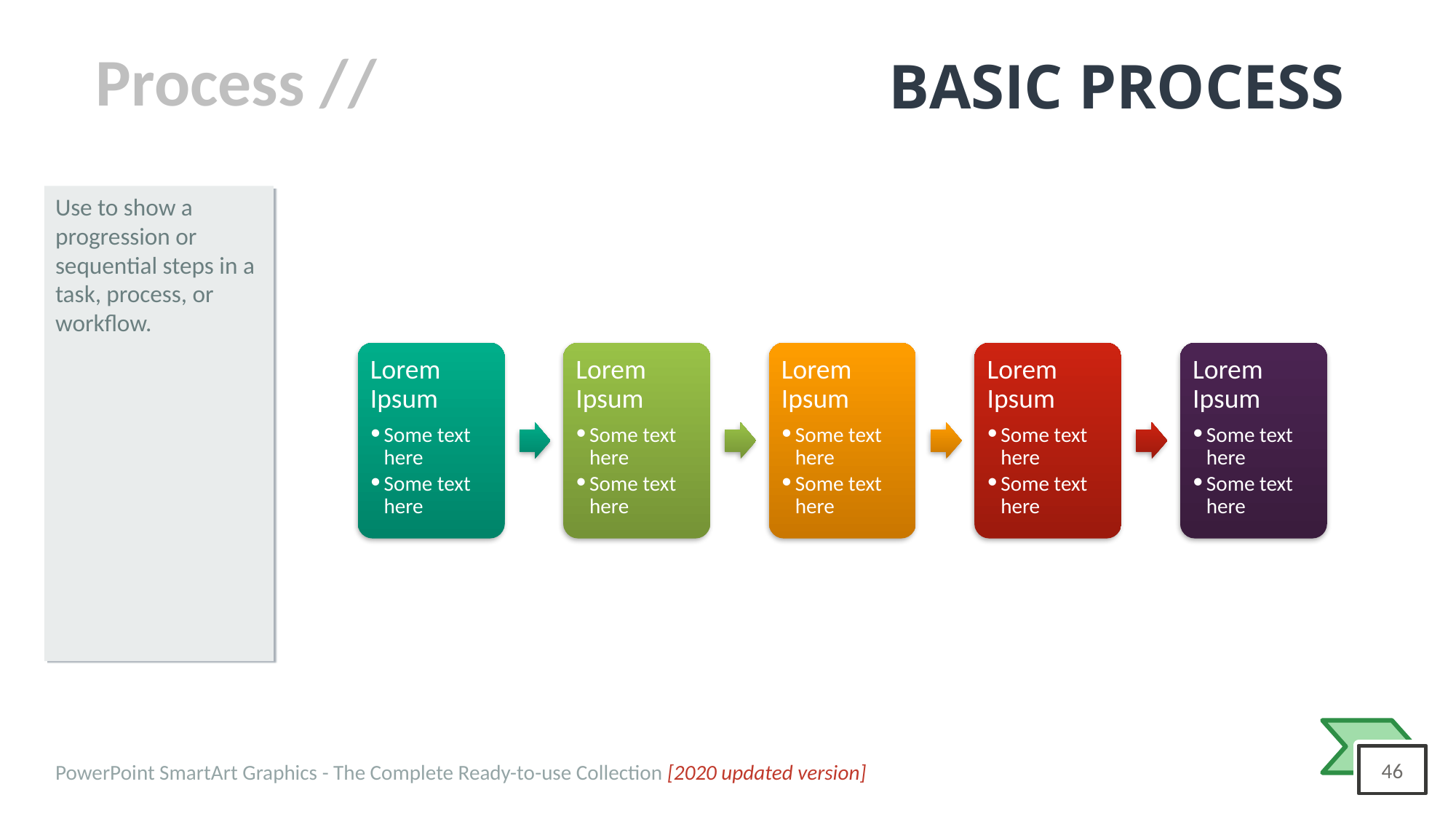

# BASIC PROCESS
Use to show a progression or sequential steps in a task, process, or workflow.

Lorem Ipsum
Some text here
Some text here
Lorem Ipsum
Some text here
Some text here
Lorem Ipsum
Some text here
Some text here
Lorem Ipsum
Some text here
Some text here
Lorem Ipsum
Some text here
Some text here

PowerPoint SmartArt Graphics - The Complete Ready-to-use Collection [2020 updated version]